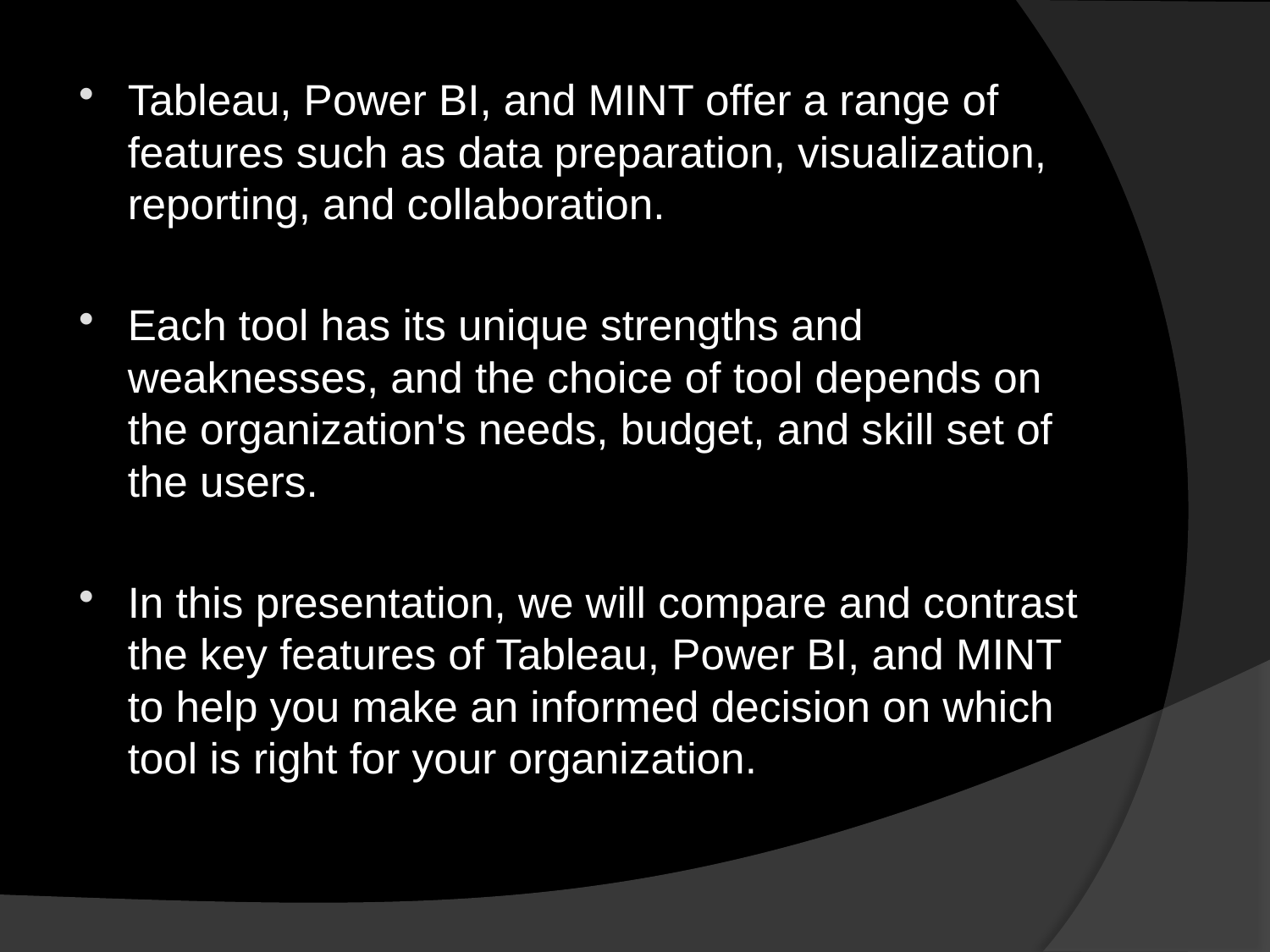

Tableau, Power BI, and MINT offer a range of features such as data preparation, visualization, reporting, and collaboration.

Each tool has its unique strengths and weaknesses, and the choice of tool depends on the organization's needs, budget, and skill set of the users.

In this presentation, we will compare and contrast the key features of Tableau, Power BI, and MINT to help you make an informed decision on which tool is right for your organization.